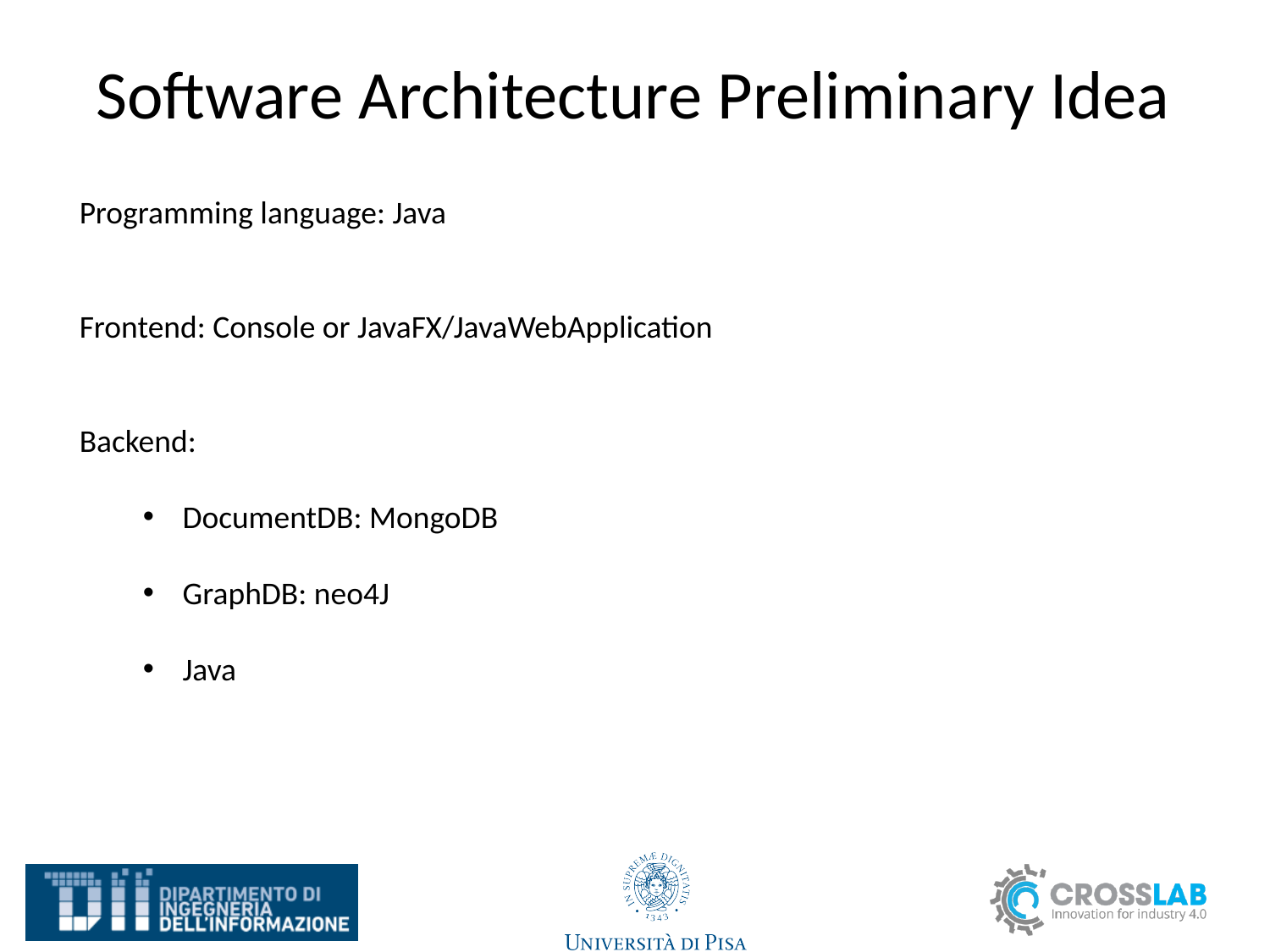

# Software Architecture Preliminary Idea
Programming language: Java

Frontend: Console or JavaFX/JavaWebApplication

Backend:

DocumentDB: MongoDB

GraphDB: neo4J

Java